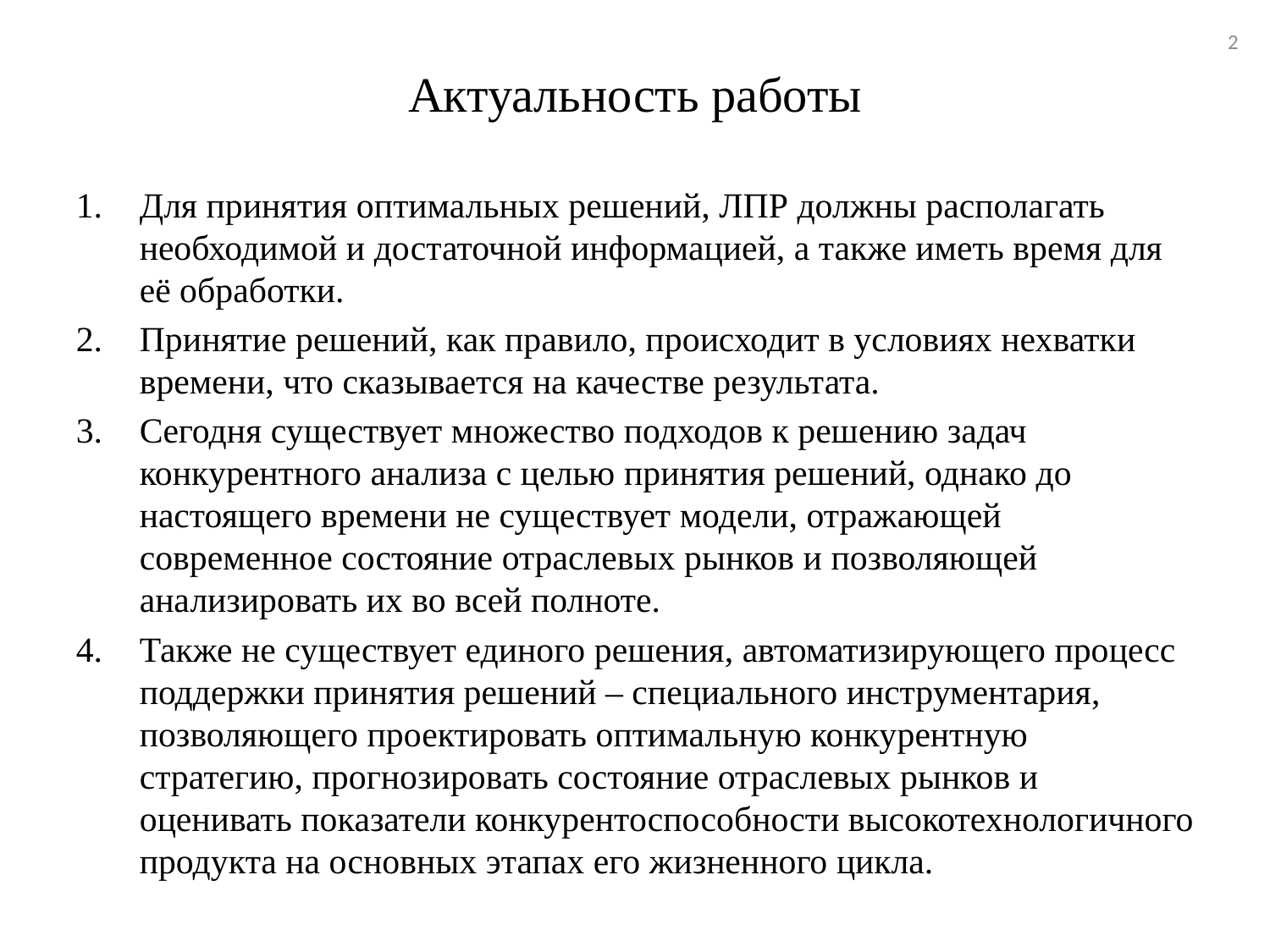

2
# Актуальность работы
Для принятия оптимальных решений, ЛПР должны располагать необходимой и достаточной информацией, а также иметь время для её обработки.
Принятие решений, как правило, происходит в условиях нехватки времени, что сказывается на качестве результата.
Cегодня существует множество подходов к решению задач конкурентного анализа с целью принятия решений, однако до настоящего времени не существует модели, отражающей современное состояние отраслевых рынков и позволяющей анализировать их во всей полноте.
Также не существует единого решения, автоматизирующего процесс поддержки принятия решений – специального инструментария, позволяющего проектировать оптимальную конкурентную стратегию, прогнозировать состояние отраслевых рынков и оценивать показатели конкурентоспособности высокотехнологичного продукта на основных этапах его жизненного цикла.